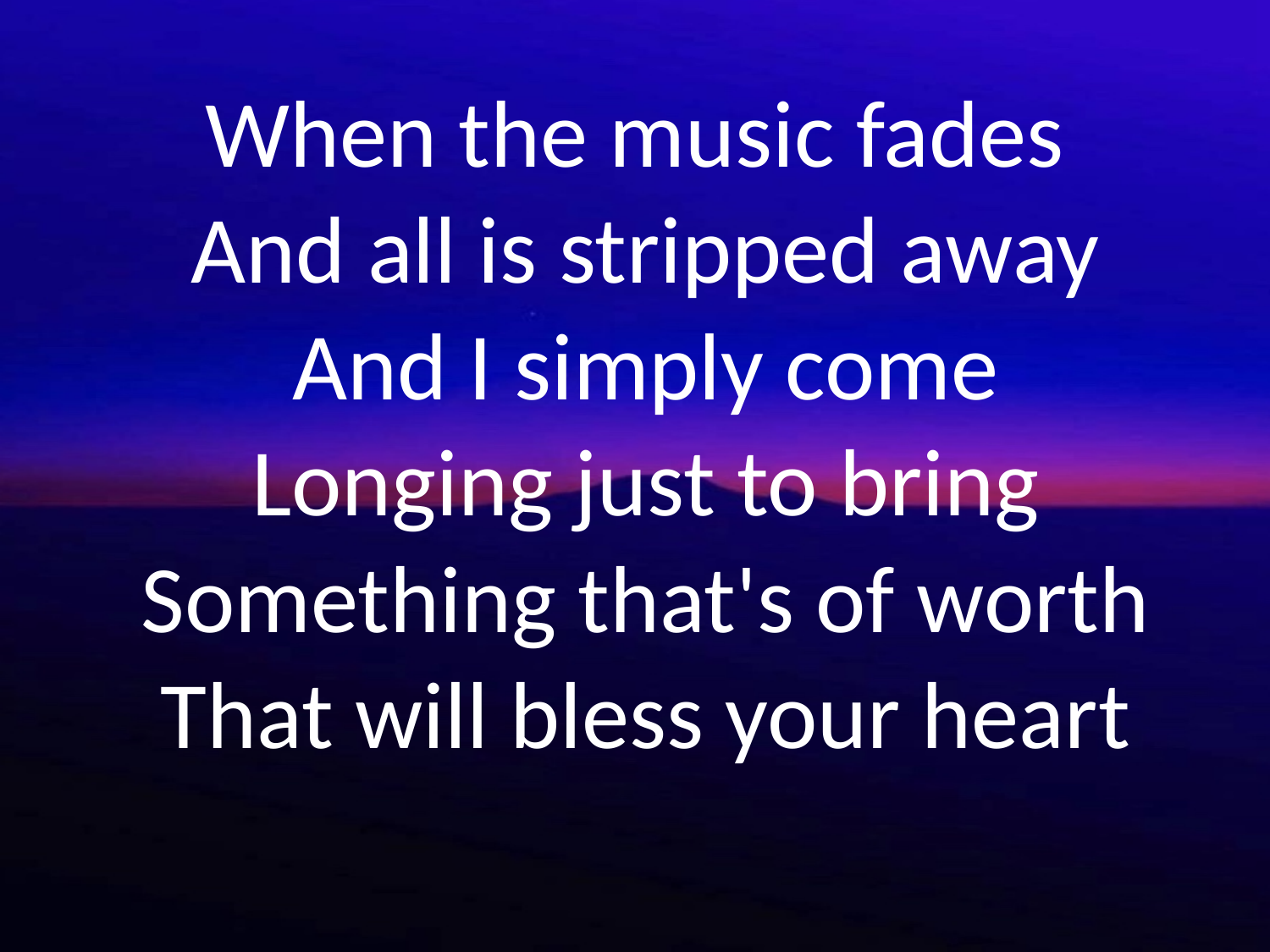

When the music fades
 And all is stripped away
 And I simply come
 Longing just to bring
 Something that's of worth
 That will bless your heart